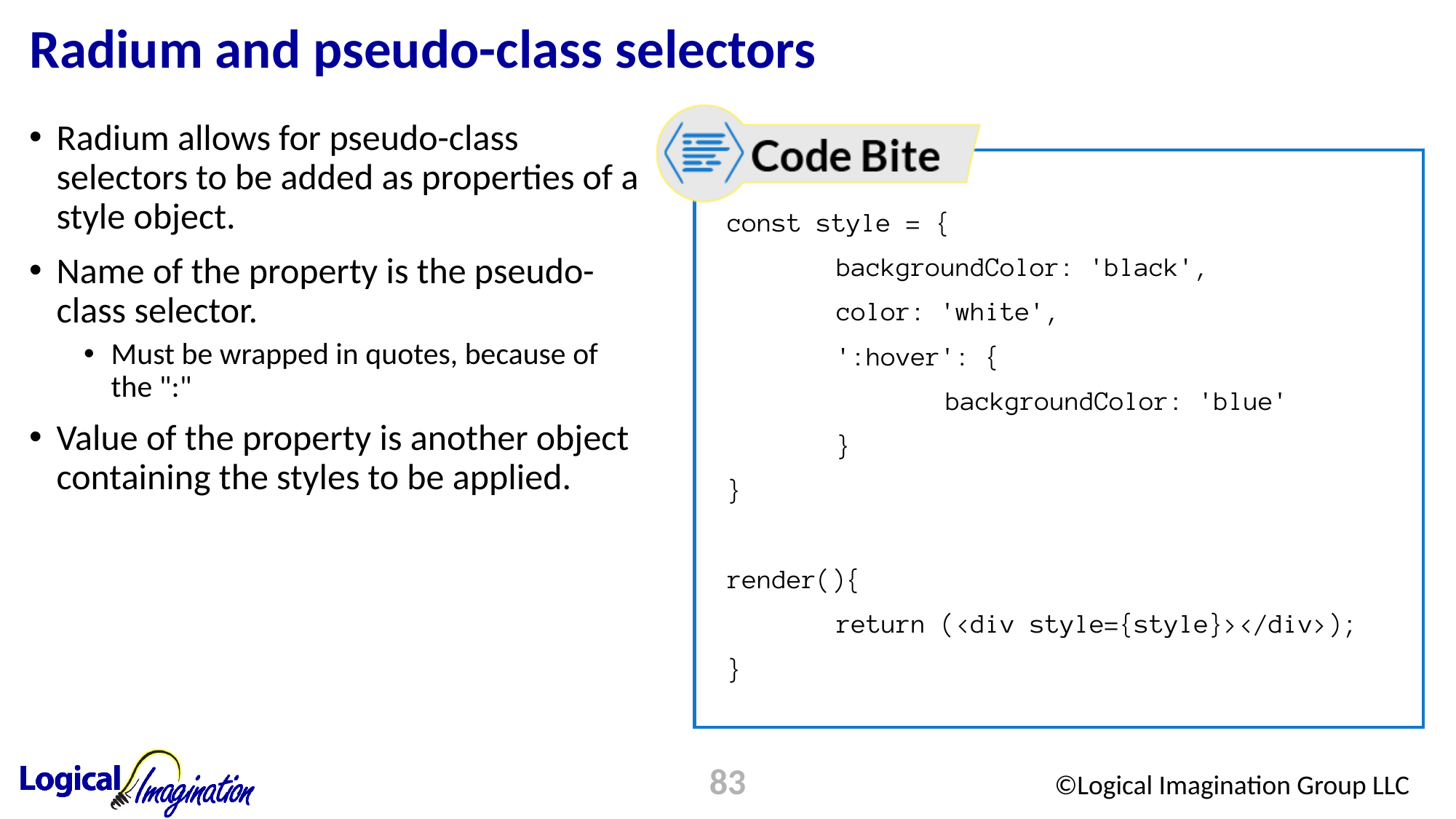

# Radium and pseudo-class selectors
Radium allows for pseudo-class selectors to be added as properties of a style object.
Name of the property is the pseudo-class selector.
Must be wrapped in quotes, because of the ":"
Value of the property is another object containing the styles to be applied.

const style = {
	backgroundColor: 'black',
	color: 'white',
	':hover': {
		backgroundColor: 'blue'
	}
}

render(){
	return (<div style={style}></div>);
}
83